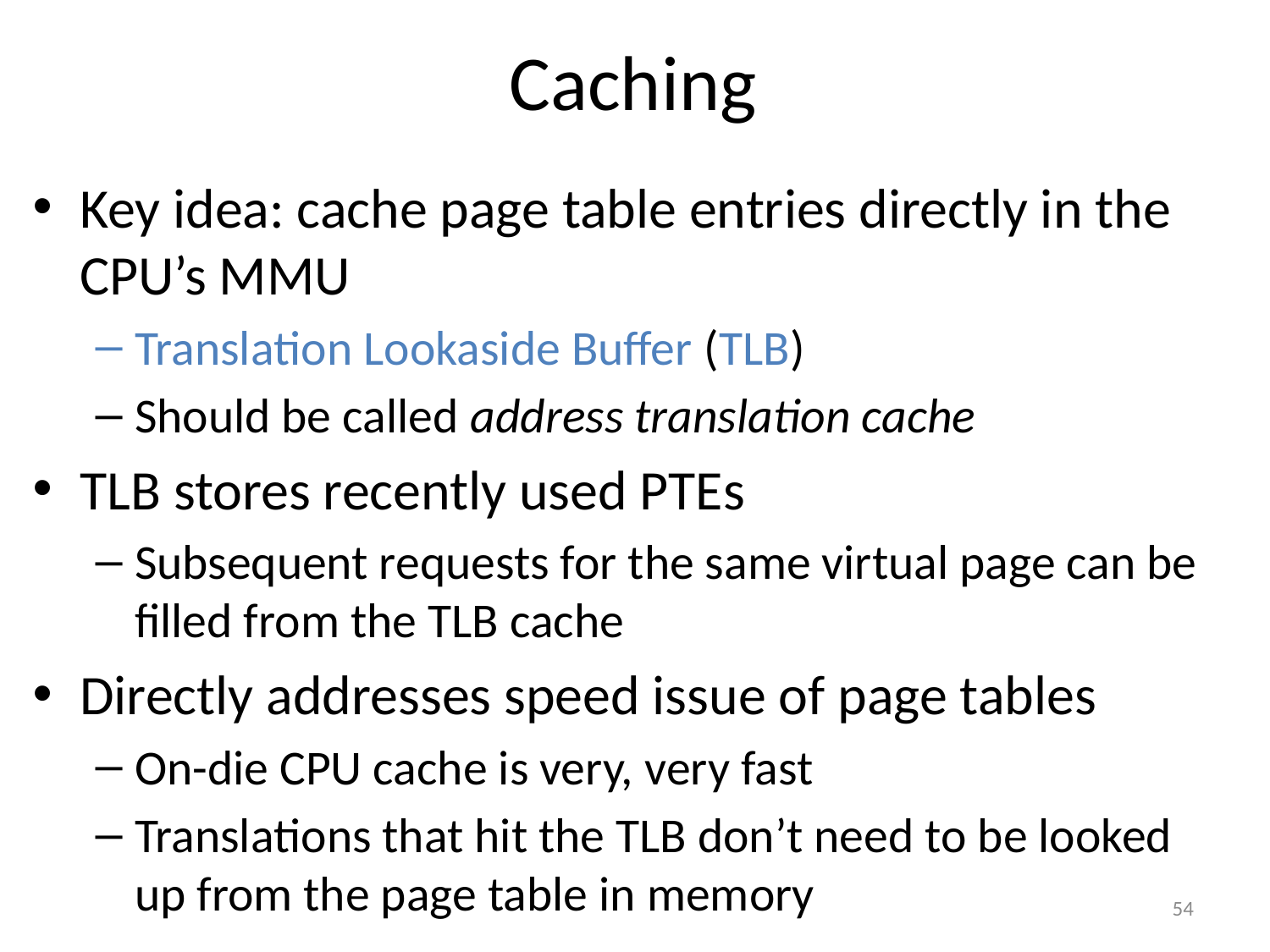

# Caching
Key idea: cache page table entries directly in the CPU’s MMU
Translation Lookaside Buffer (TLB)
Should be called address translation cache
TLB stores recently used PTEs
Subsequent requests for the same virtual page can be filled from the TLB cache
Directly addresses speed issue of page tables
On-die CPU cache is very, very fast
Translations that hit the TLB don’t need to be looked up from the page table in memory
54